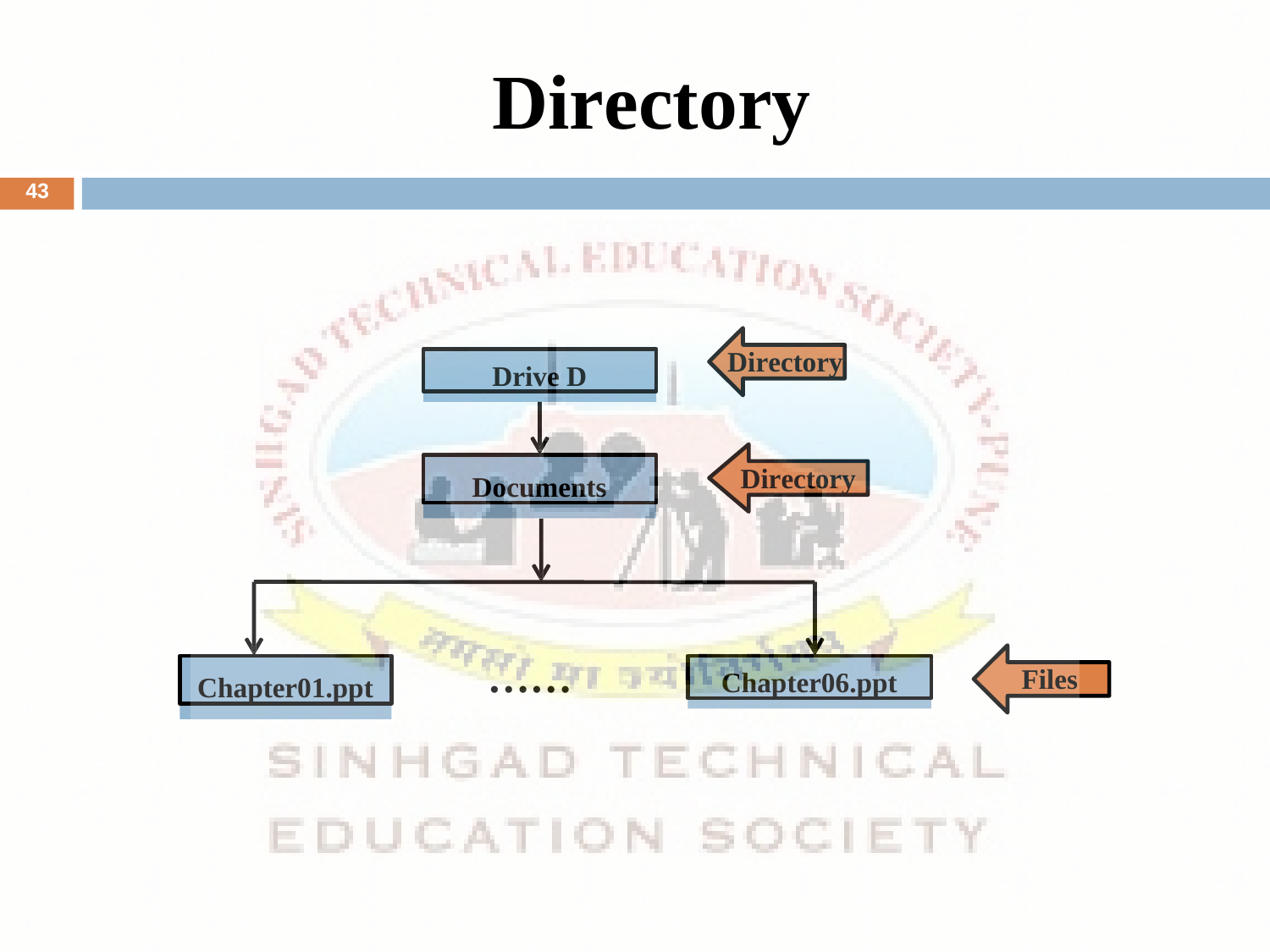

# Directory
43

Directory

Drive D

Documents
Directory

……

Chapter01.ppt

Chapter06.ppt
Files